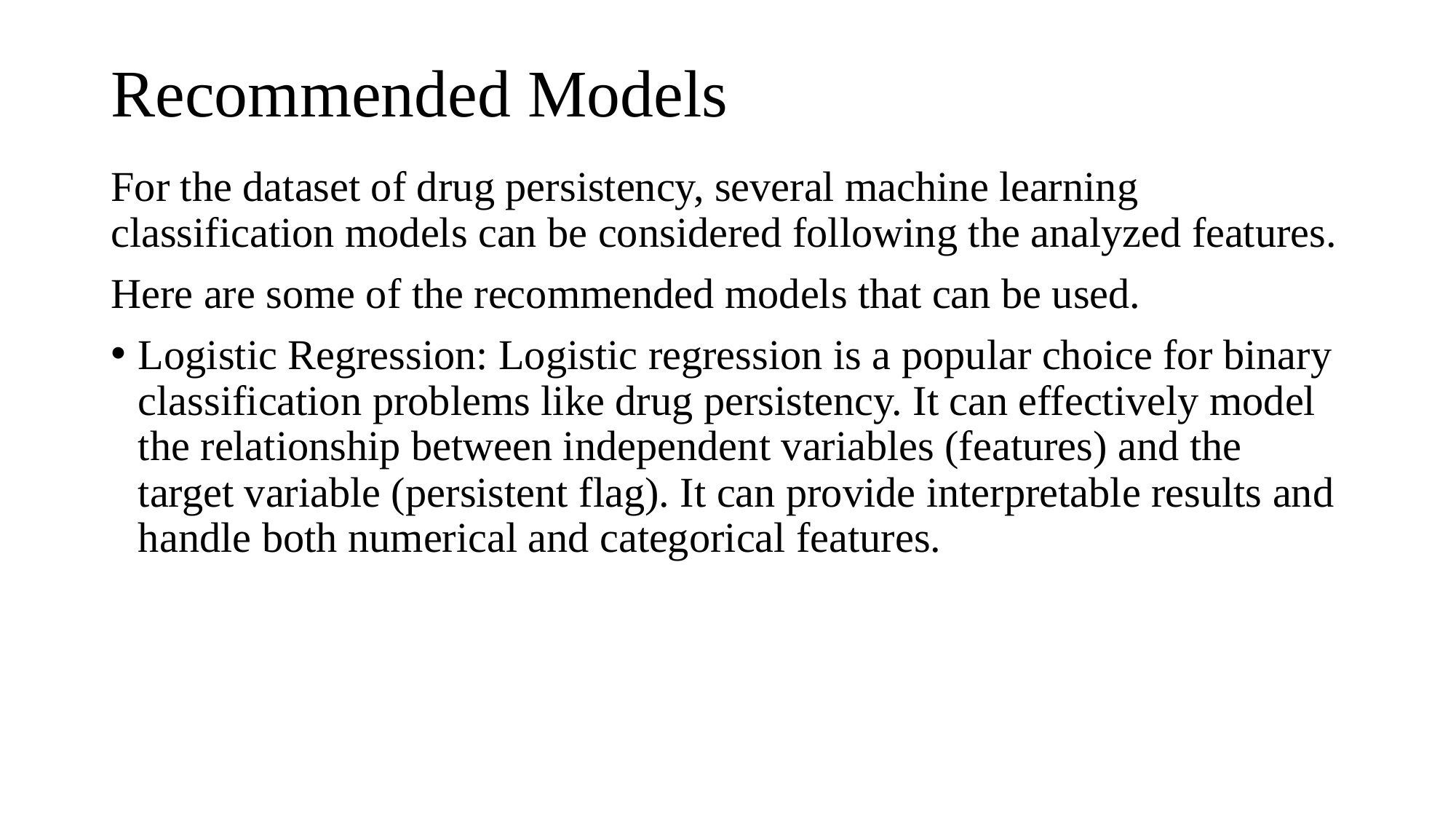

# Recommended Models
For the dataset of drug persistency, several machine learning classification models can be considered following the analyzed features.
Here are some of the recommended models that can be used.
Logistic Regression: Logistic regression is a popular choice for binary classification problems like drug persistency. It can effectively model the relationship between independent variables (features) and the target variable (persistent flag). It can provide interpretable results and handle both numerical and categorical features.